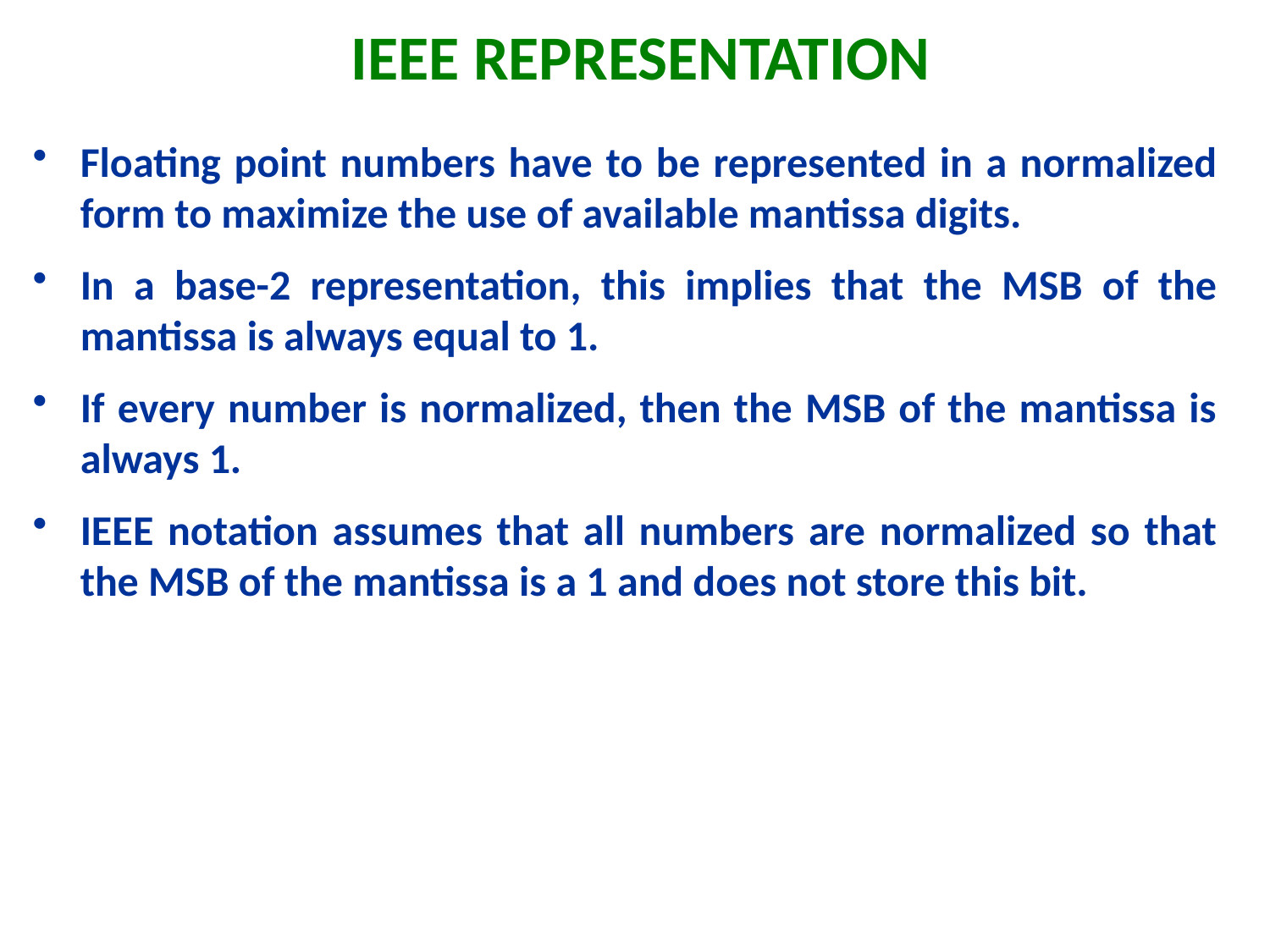

# IEEE REPRESENTATION
Floating point numbers have to be represented in a normalized form to maximize the use of available mantissa digits.
In a base-2 representation, this implies that the MSB of the mantissa is always equal to 1.
If every number is normalized, then the MSB of the mantissa is always 1.
IEEE notation assumes that all numbers are normalized so that the MSB of the mantissa is a 1 and does not store this bit.